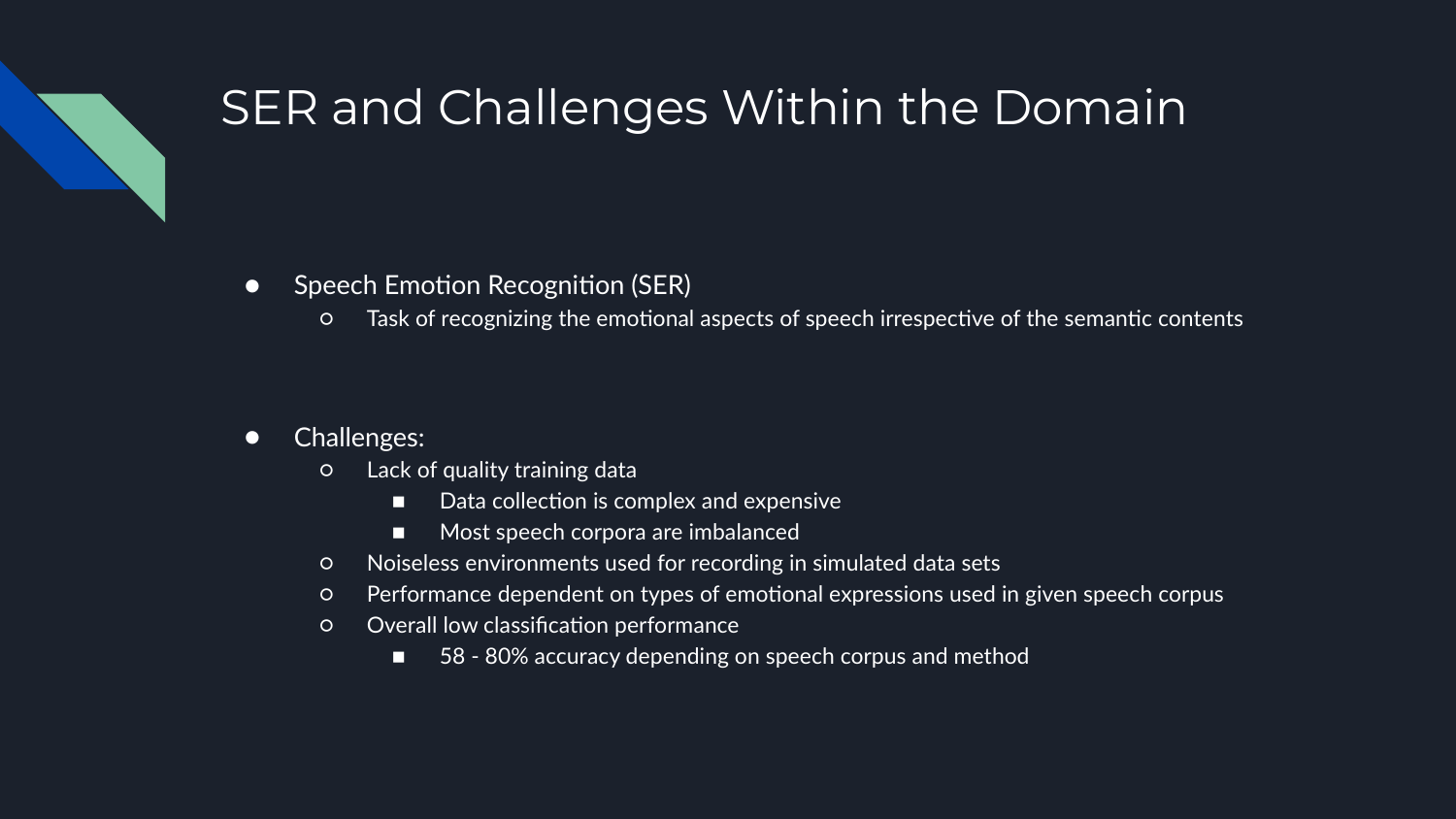

# SER and Challenges Within the Domain
Speech Emotion Recognition (SER)
Task of recognizing the emotional aspects of speech irrespective of the semantic contents

Challenges:
Lack of quality training data
Data collection is complex and expensive
Most speech corpora are imbalanced
Noiseless environments used for recording in simulated data sets
Performance dependent on types of emotional expressions used in given speech corpus
Overall low classification performance
58 - 80% accuracy depending on speech corpus and method